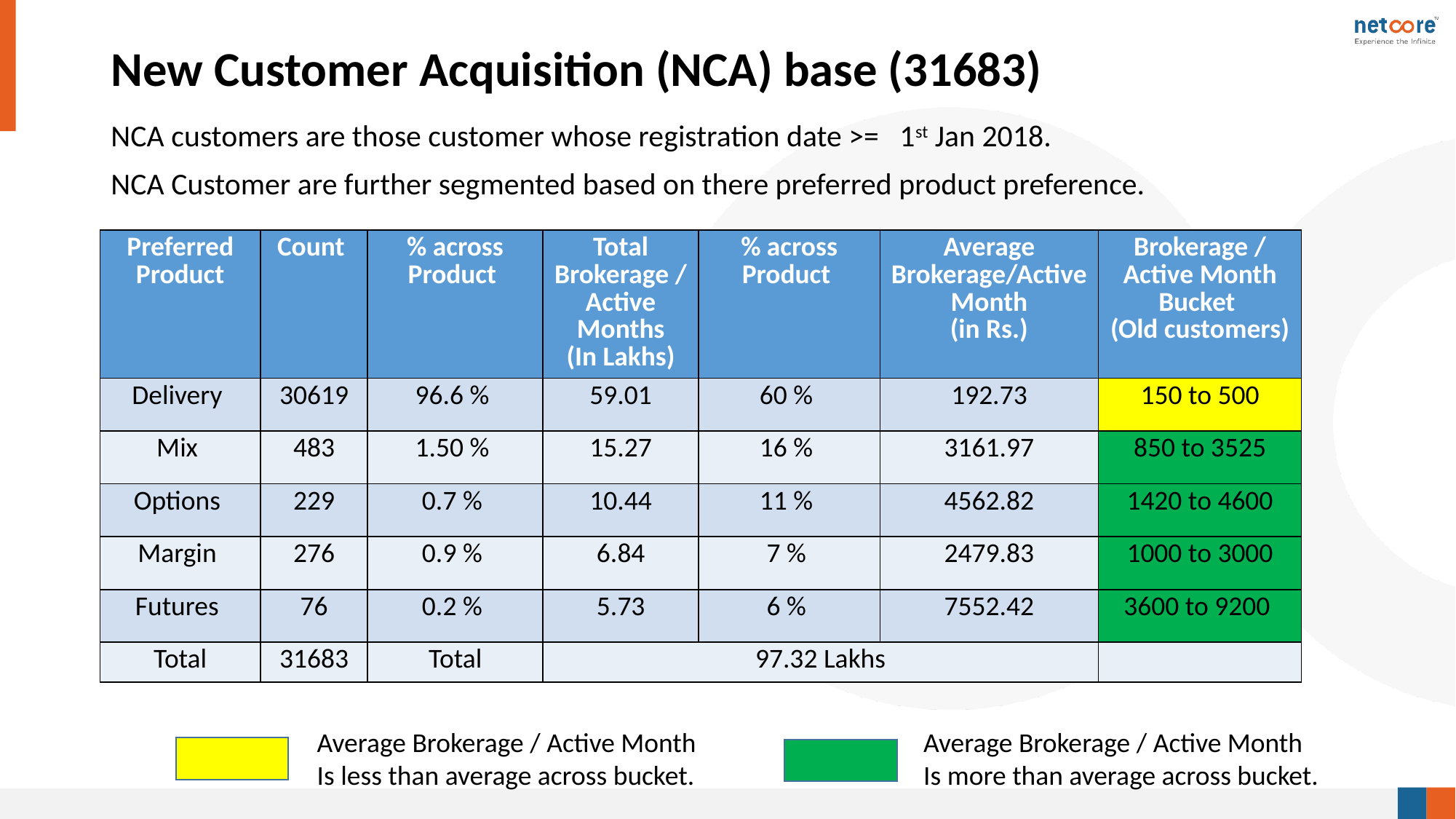

# New Customer Acquisition (NCA) base (31683)
NCA customers are those customer whose registration date >=   1st Jan 2018.
NCA Customer are further segmented based on there preferred product preference.
| Preferred Product | Count | % across Product | Total Brokerage / Active Months (In Lakhs) | % across Product | Average Brokerage/Active Month (in Rs.) | Brokerage / Active Month Bucket (Old customers) |
| --- | --- | --- | --- | --- | --- | --- |
| Delivery | 30619 | 96.6 % | 59.01 | 60 % | 192.73 | 150 to 500 |
| Mix | 483 | 1.50 % | 15.27 | 16 % | 3161.97 | 850 to 3525 |
| Options | 229 | 0.7 % | 10.44 | 11 % | 4562.82 | 1420 to 4600 |
| Margin | 276 | 0.9 % | 6.84 | 7 % | 2479.83 | 1000 to 3000 |
| Futures | 76 | 0.2 % | 5.73 | 6 % | 7552.42 | 3600 to 9200 |
| Total | 31683 | Total | 97.32 Lakhs |  |  |  |
Average Brokerage / Active Month
Is less than average across bucket.
Average Brokerage / Active Month
Is more than average across bucket.